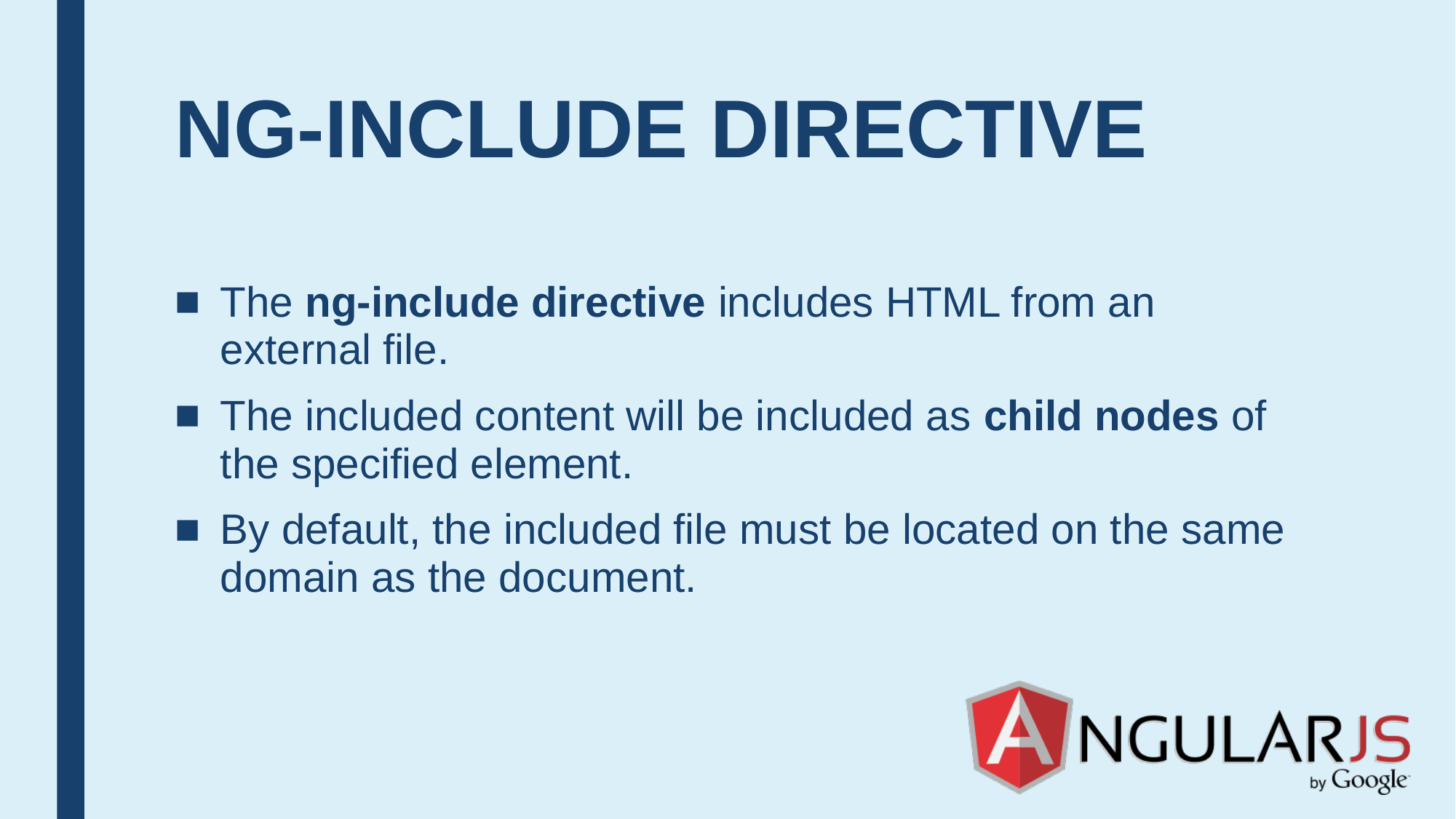

# NG-INCLUDE DIRECTIVE
The ng-include directive includes HTML from an external file.
The included content will be included as child nodes of the specified element.
By default, the included file must be located on the same domain as the document.